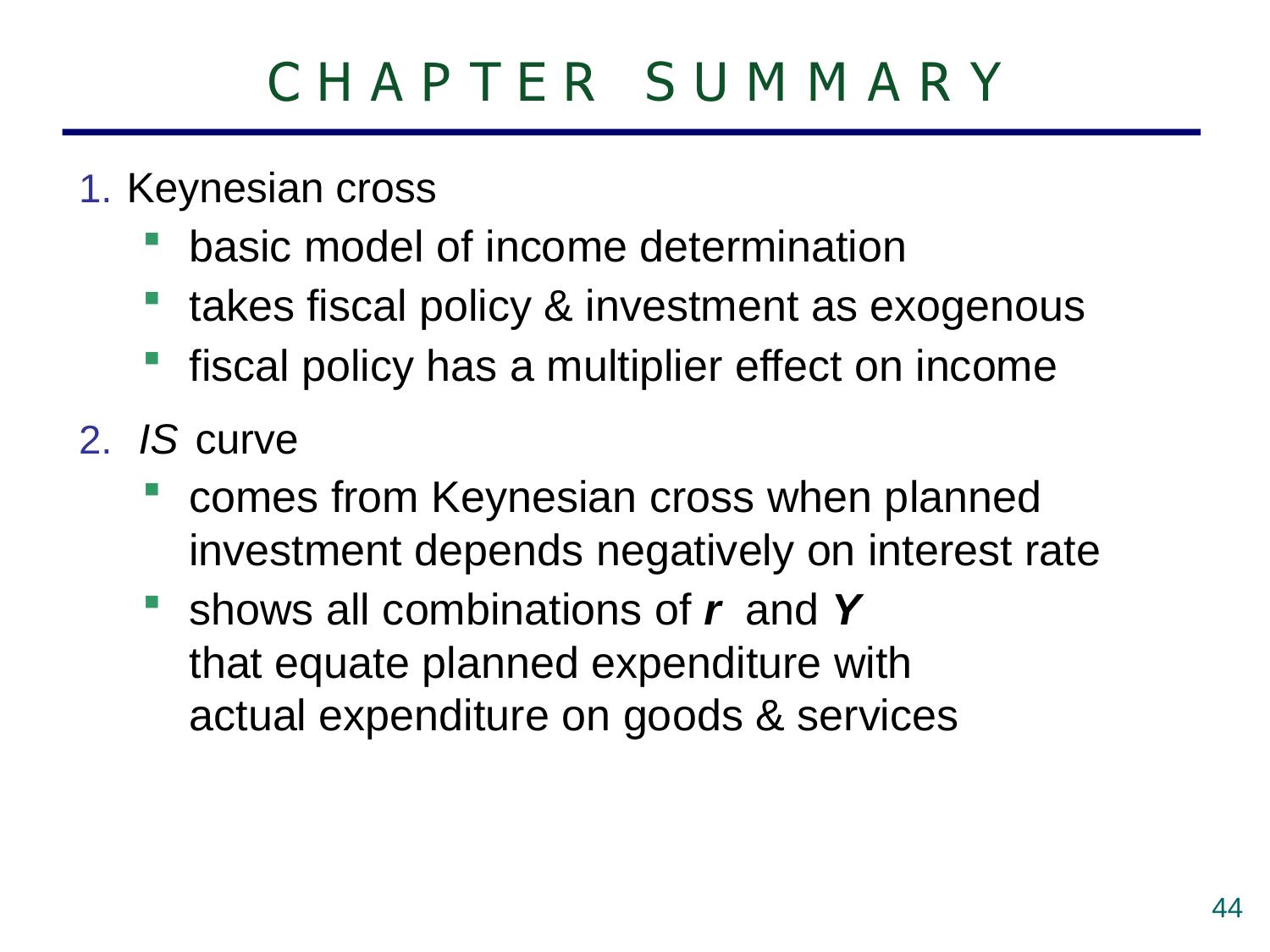

# CHAPTER SUMMARY

Keynesian cross
basic model of income determination
takes fiscal policy & investment as exogenous
fiscal policy has a multiplier effect on income
 IS  curve
comes from Keynesian cross when planned investment depends negatively on interest rate
shows all combinations of r  and Y
that equate planned expenditure with
actual expenditure on goods & services
44